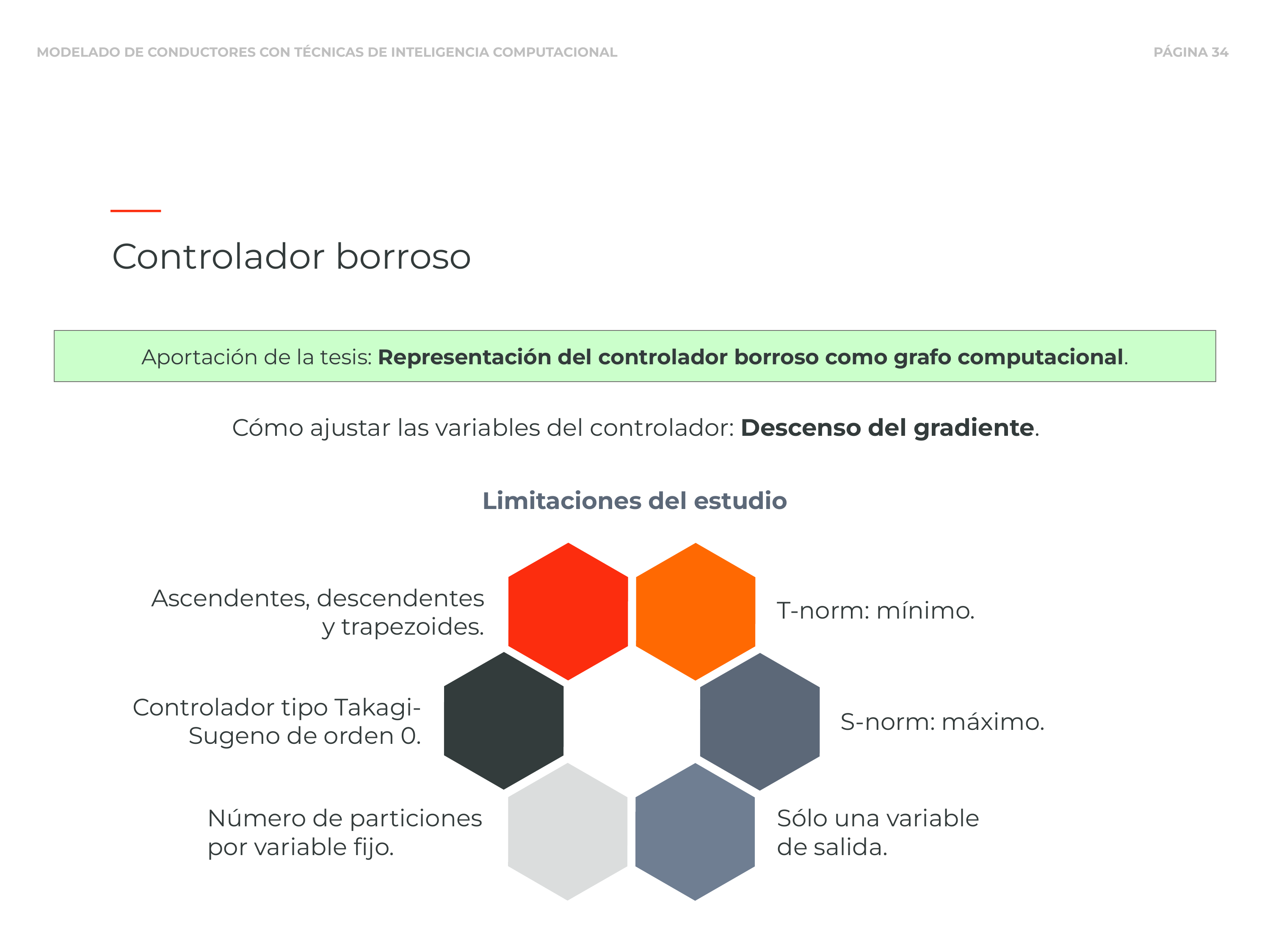

Controlador borroso
Aportación de la tesis: Representación del controlador borroso como grafo computacional.
Cómo ajustar las variables del controlador: Descenso del gradiente.
Limitaciones del estudio

Ascendentes, descendentes y trapezoides.
T-norm: mínimo.

Controlador tipo Takagi-Sugeno de orden 0.
S-norm: máximo.

Número de particiones por variable fijo.
Sólo una variable de salida.